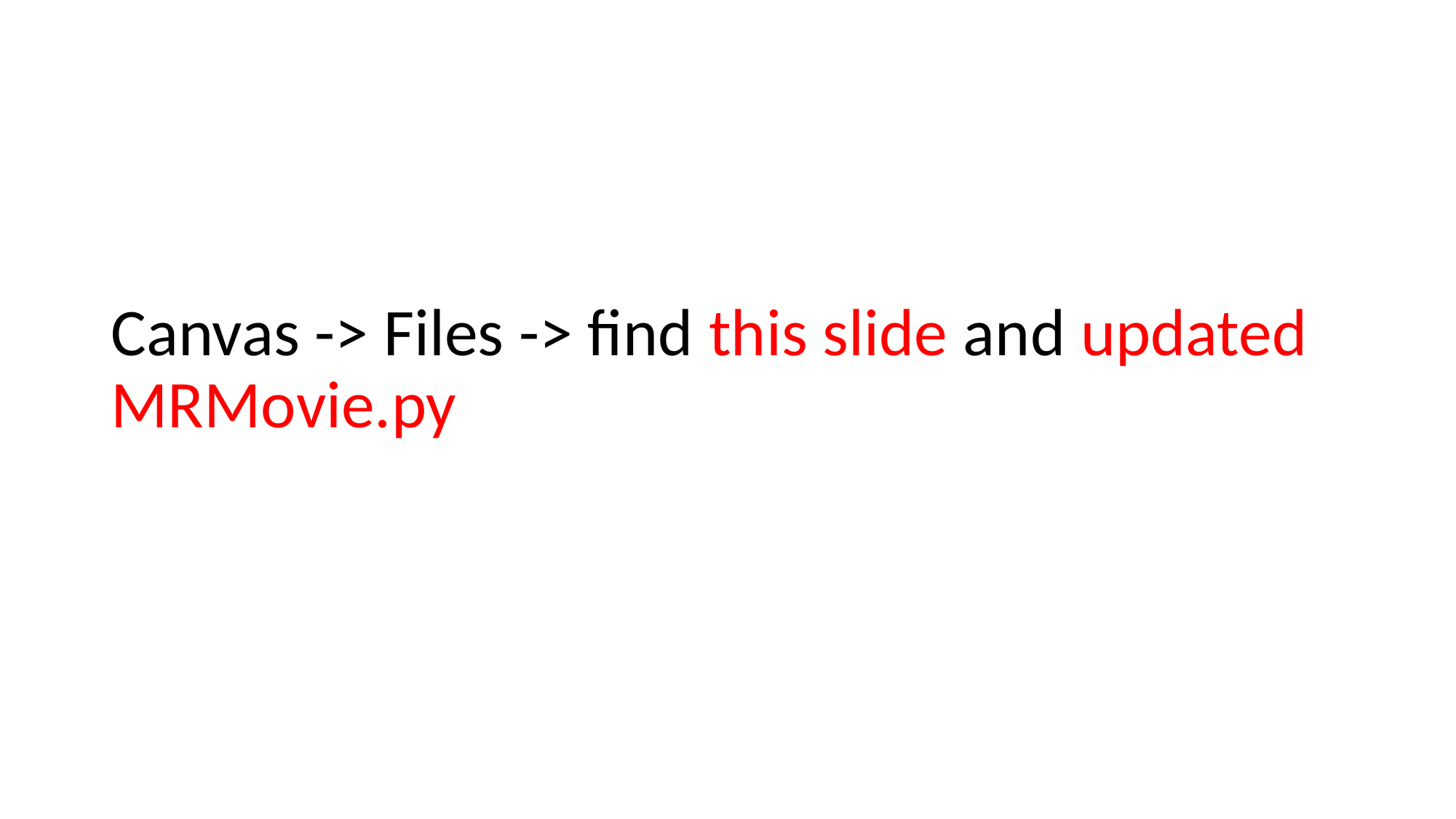

# Canvas -> Files -> find this slide and updated MRMovie.py